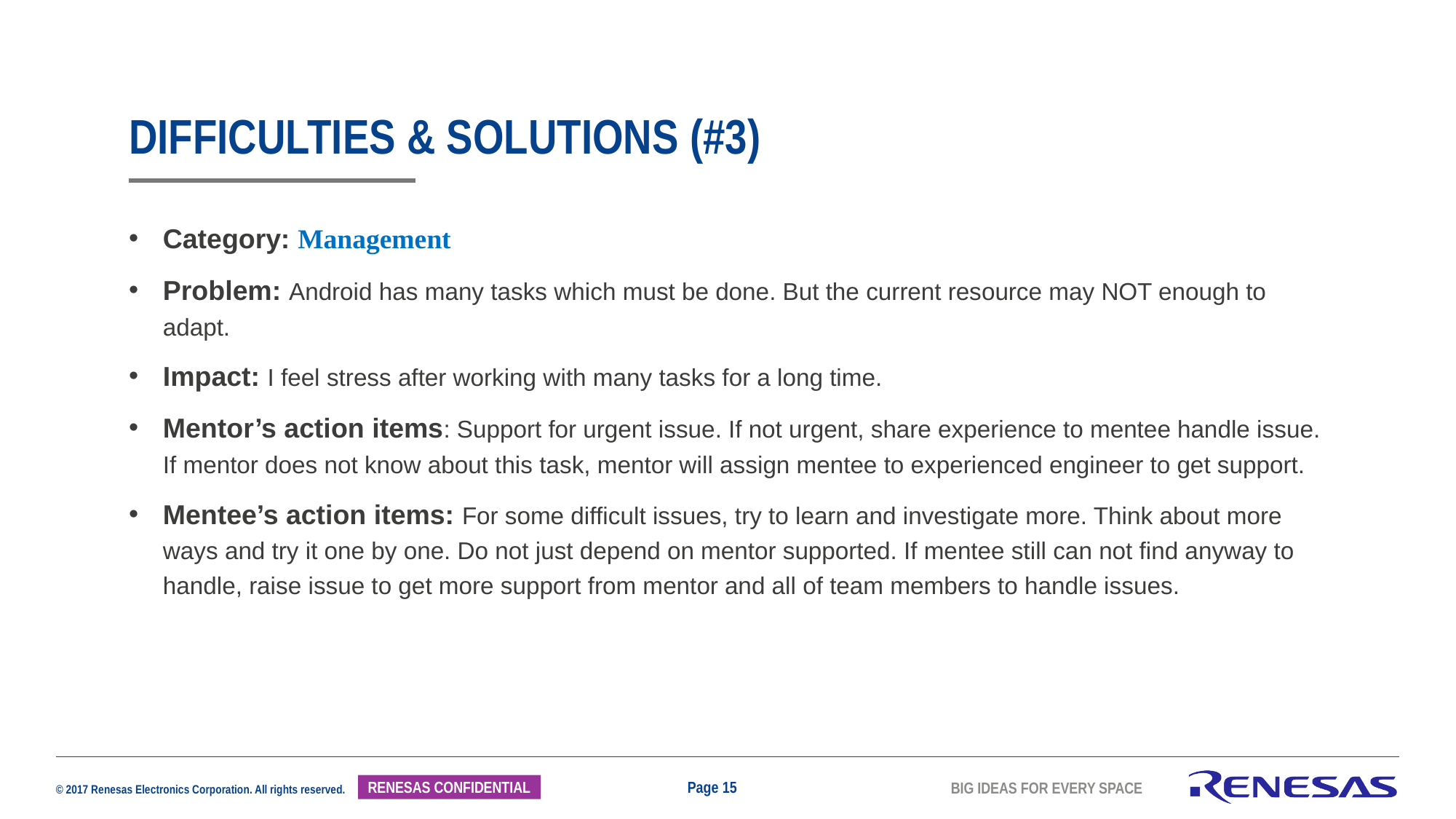

# DIFFICULTIES & SOLUTIONS (#3)
Category: Management
Problem: Android has many tasks which must be done. But the current resource may NOT enough to adapt.
Impact: I feel stress after working with many tasks for a long time.
Mentor’s action items: Support for urgent issue. If not urgent, share experience to mentee handle issue. If mentor does not know about this task, mentor will assign mentee to experienced engineer to get support.
Mentee’s action items: For some difficult issues, try to learn and investigate more. Think about more ways and try it one by one. Do not just depend on mentor supported. If mentee still can not find anyway to handle, raise issue to get more support from mentor and all of team members to handle issues.
Page 15